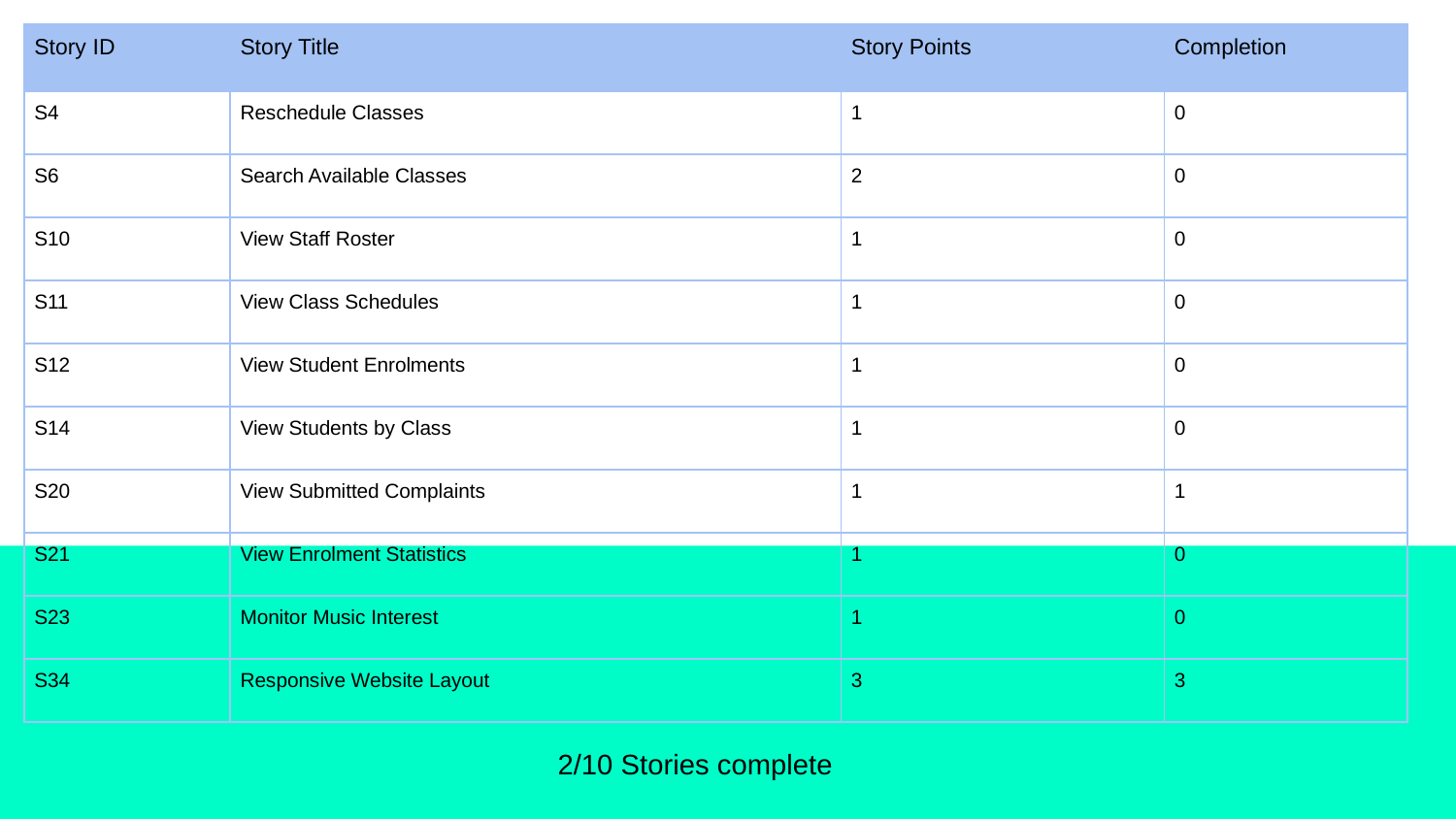

| Story ID | Story Title | Story Points | Completion |
| --- | --- | --- | --- |
| S4 | Reschedule Classes | 1 | 0 |
| S6 | Search Available Classes | 2 | 0 |
| S10 | View Staff Roster | 1 | 0 |
| S11 | View Class Schedules | 1 | 0 |
| S12 | View Student Enrolments | 1 | 0 |
| S14 | View Students by Class | 1 | 0 |
| S20 | View Submitted Complaints | 1 | 1 |
| S21 | View Enrolment Statistics | 1 | 0 |
| S23 | Monitor Music Interest | 1 | 0 |
| S34 | Responsive Website Layout | 3 | 3 |
2/10 Stories complete